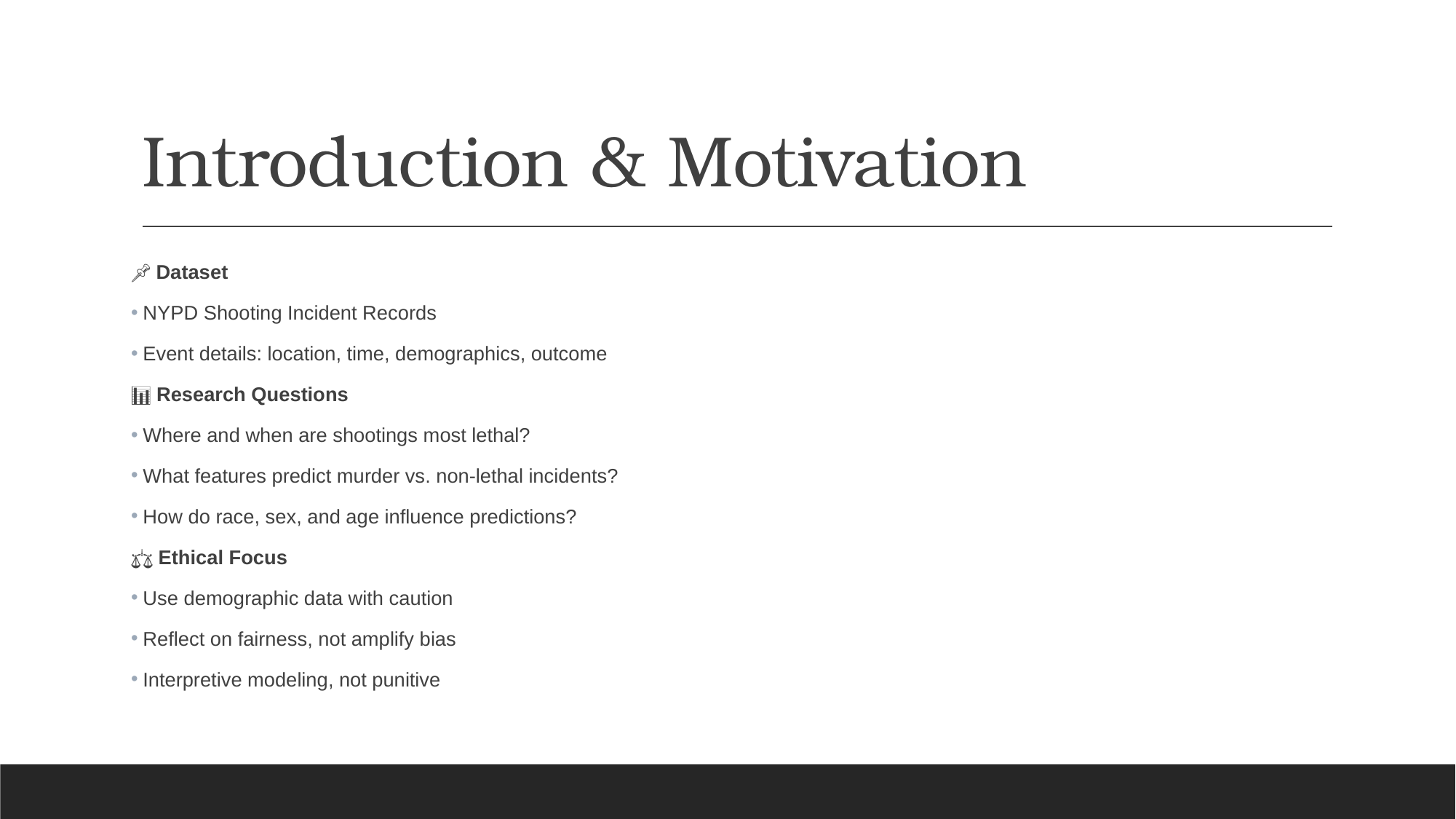

# Introduction & Motivation
📌 Dataset
NYPD Shooting Incident Records
Event details: location, time, demographics, outcome
📊 Research Questions
Where and when are shootings most lethal?
What features predict murder vs. non-lethal incidents?
How do race, sex, and age influence predictions?
⚖️ Ethical Focus
Use demographic data with caution
Reflect on fairness, not amplify bias
Interpretive modeling, not punitive